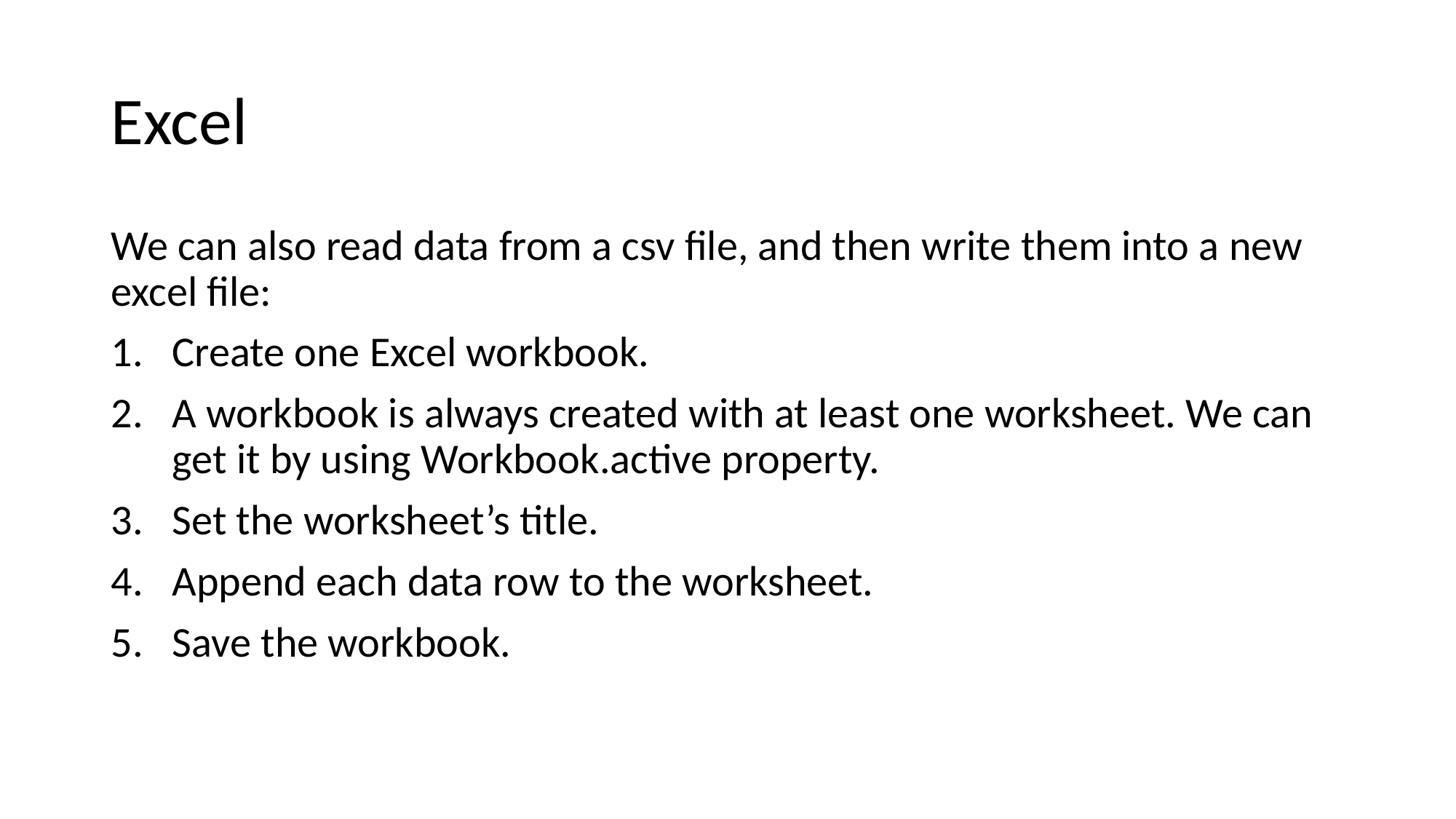

# Excel
We can also read data from a csv file, and then write them into a new excel file:
Create one Excel workbook.
A workbook is always created with at least one worksheet. We can get it by using Workbook.active property.
Set the worksheet’s title.
Append each data row to the worksheet.
Save the workbook.